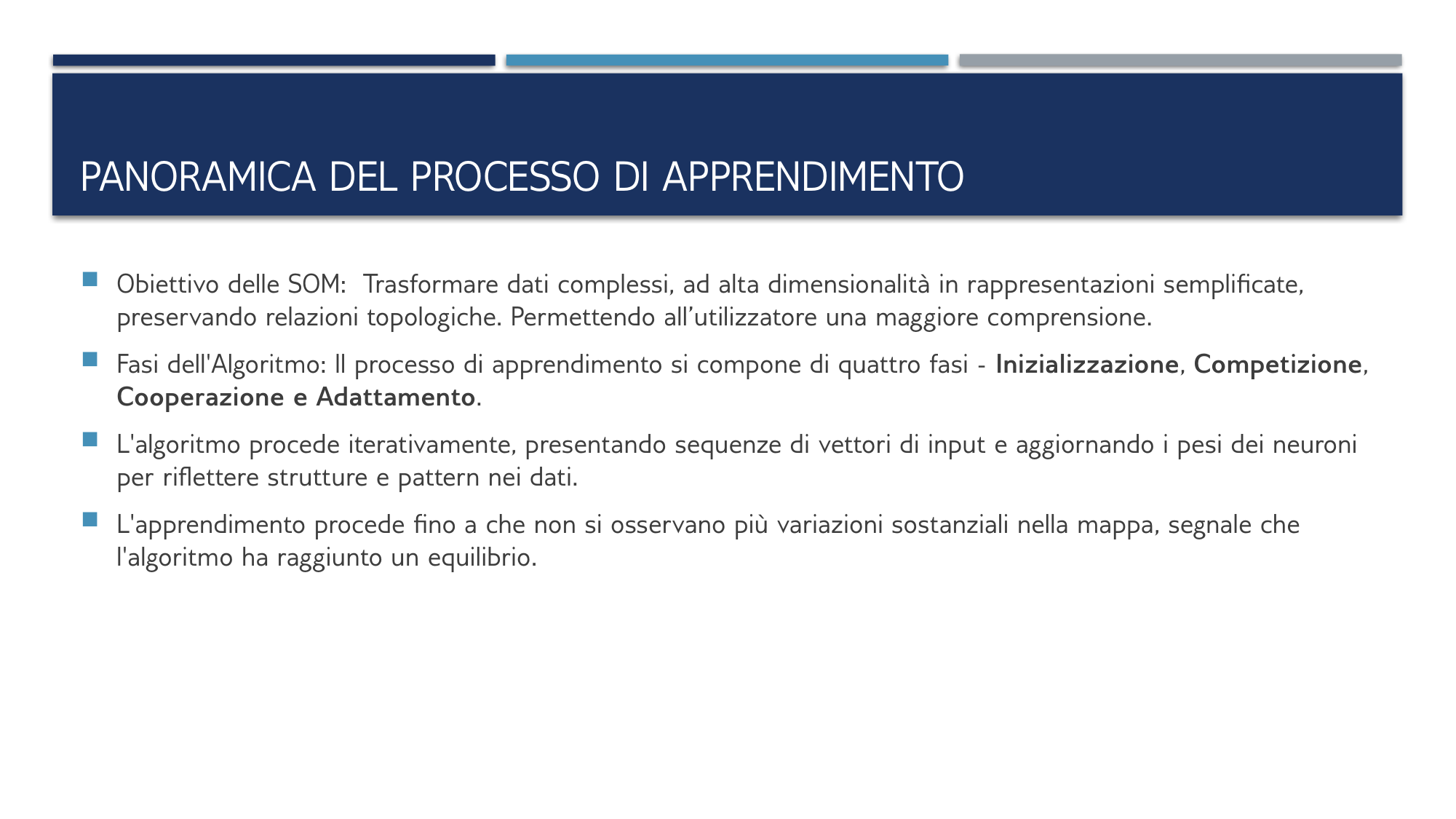

# Panoramica del Processo di Apprendimento
Obiettivo delle SOM:  Trasformare dati complessi, ad alta dimensionalità in rappresentazioni semplificate, preservando relazioni topologiche. Permettendo all’utilizzatore una maggiore comprensione.
Fasi dell'Algoritmo: Il processo di apprendimento si compone di quattro fasi - Inizializzazione, Competizione, Cooperazione e Adattamento.
L'algoritmo procede iterativamente, presentando sequenze di vettori di input e aggiornando i pesi dei neuroni per riflettere strutture e pattern nei dati.
L'apprendimento procede fino a che non si osservano più variazioni sostanziali nella mappa, segnale che l'algoritmo ha raggiunto un equilibrio.